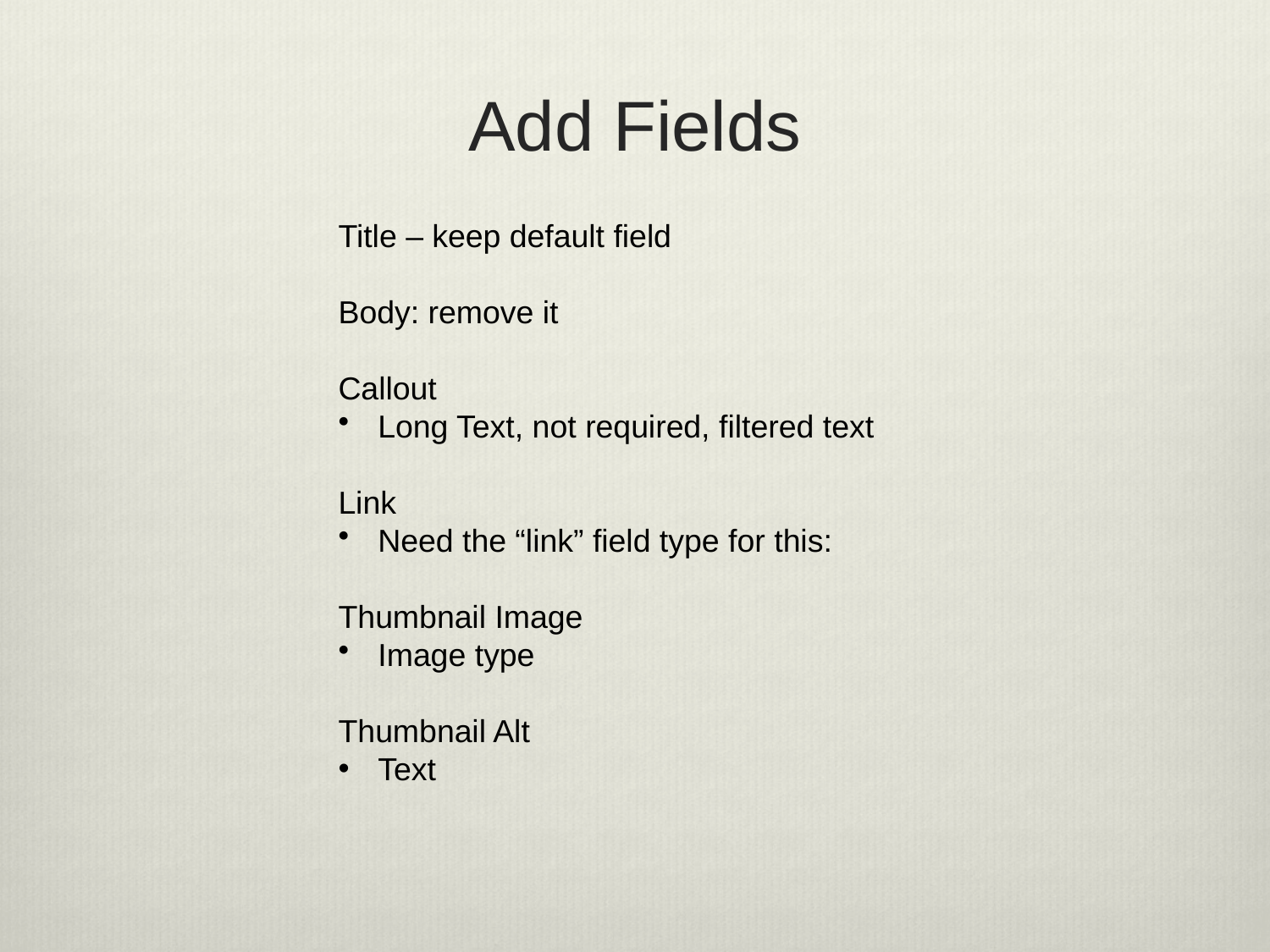

# Add Fields
Title – keep default field

Body: remove it

Callout
Long Text, not required, filtered text

Link
Need the “link” field type for this:

Thumbnail Image
Image type

Thumbnail Alt
Text